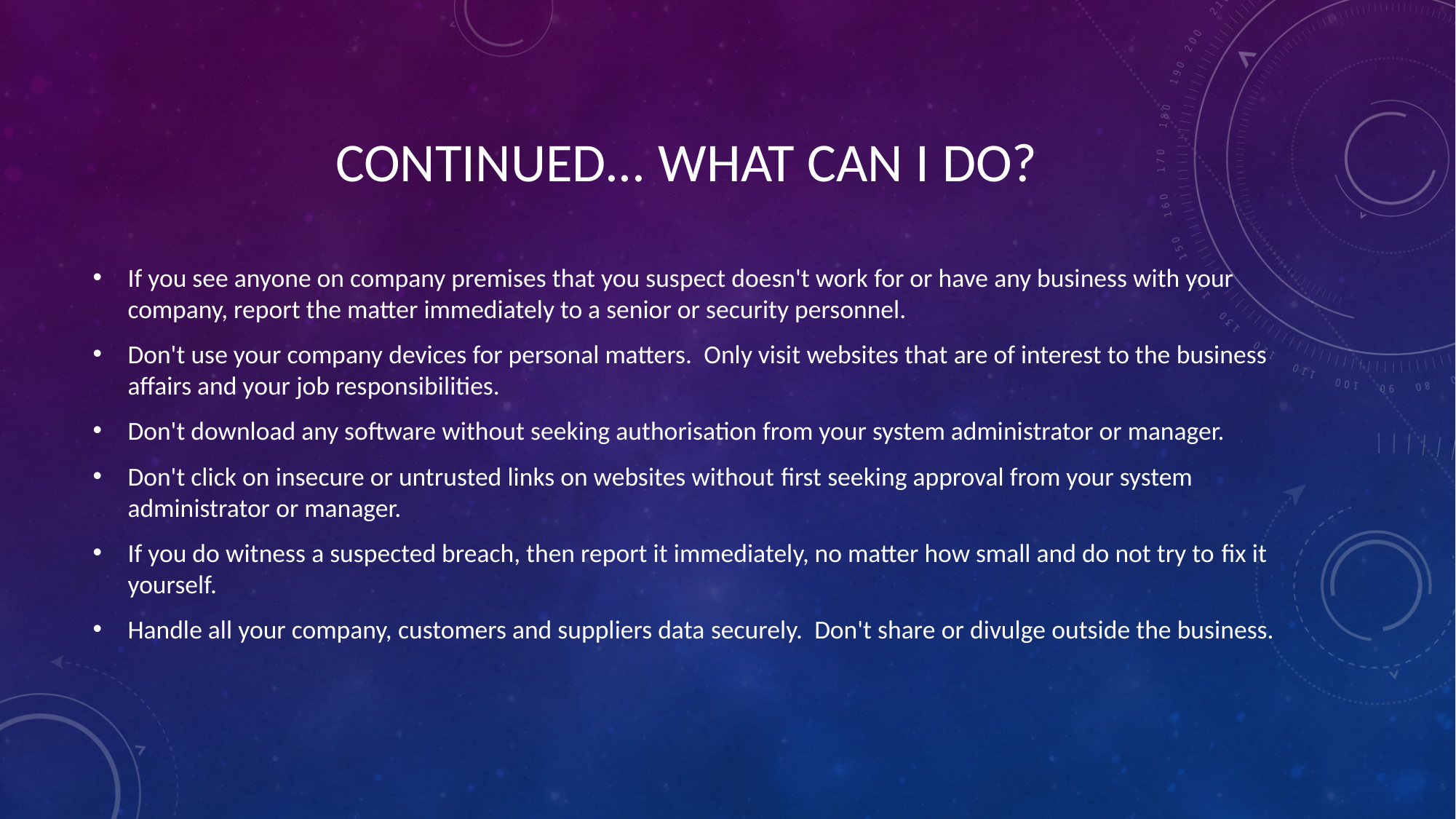

# CONTINUED... WHAT CAN I DO?
If you see anyone on company premises that you suspect doesn't work for or have any business with your company, report the matter immediately to a senior or security personnel.
Don't use your company devices for personal matters.  Only visit websites that are of interest to the business affairs and your job responsibilities.
Don't download any software without seeking authorisation from your system administrator or manager.
Don't click on insecure or untrusted links on websites without first seeking approval from your system administrator or manager.
If you do witness a suspected breach, then report it immediately, no matter how small and do not try to fix it yourself.
Handle all your company, customers and suppliers data securely.  Don't share or divulge outside the business.